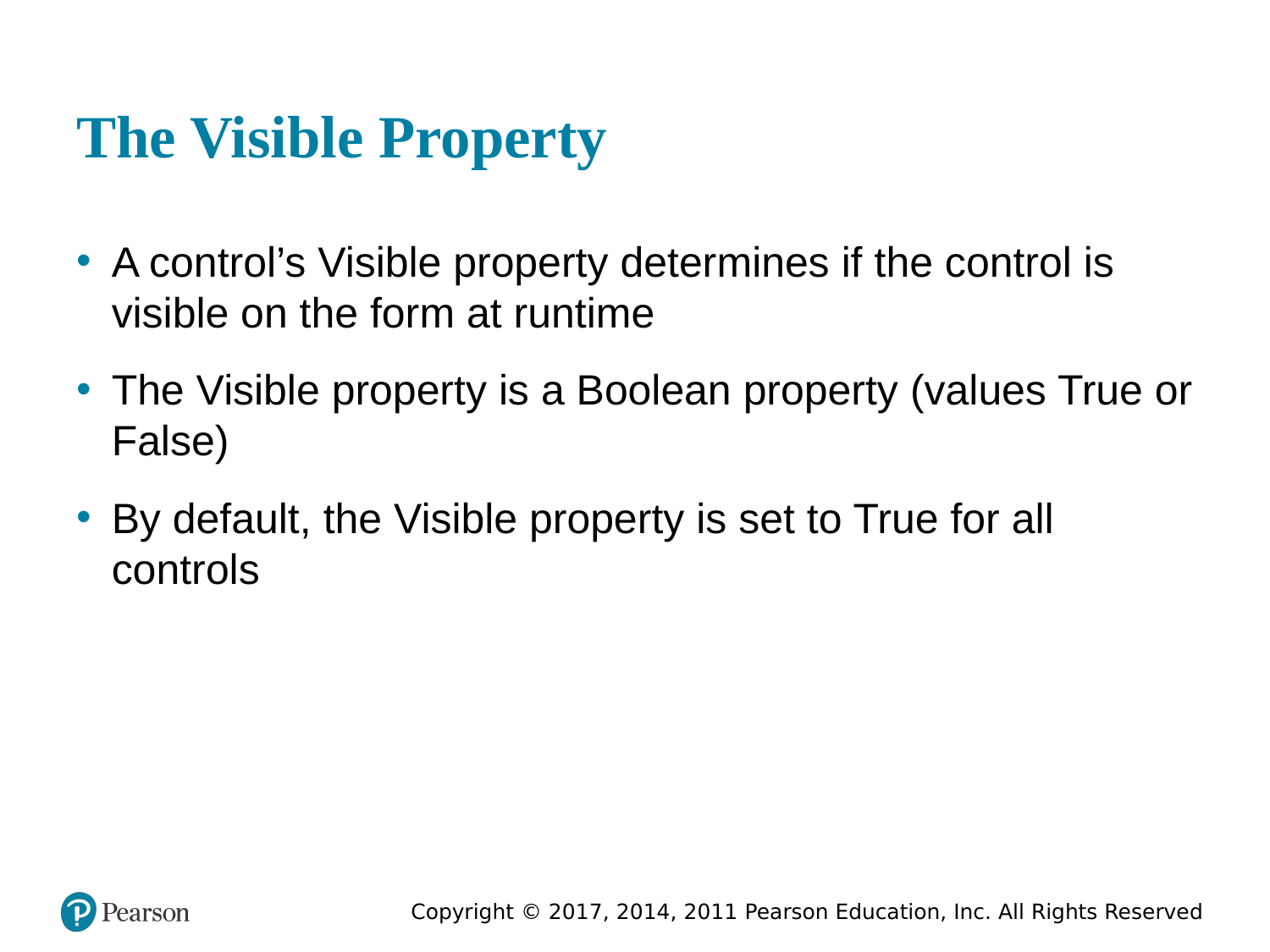

# The Visible Property
A control’s Visible property determines if the control is visible on the form at runtime
The Visible property is a Boolean property (values True or False)
By default, the Visible property is set to True for all controls